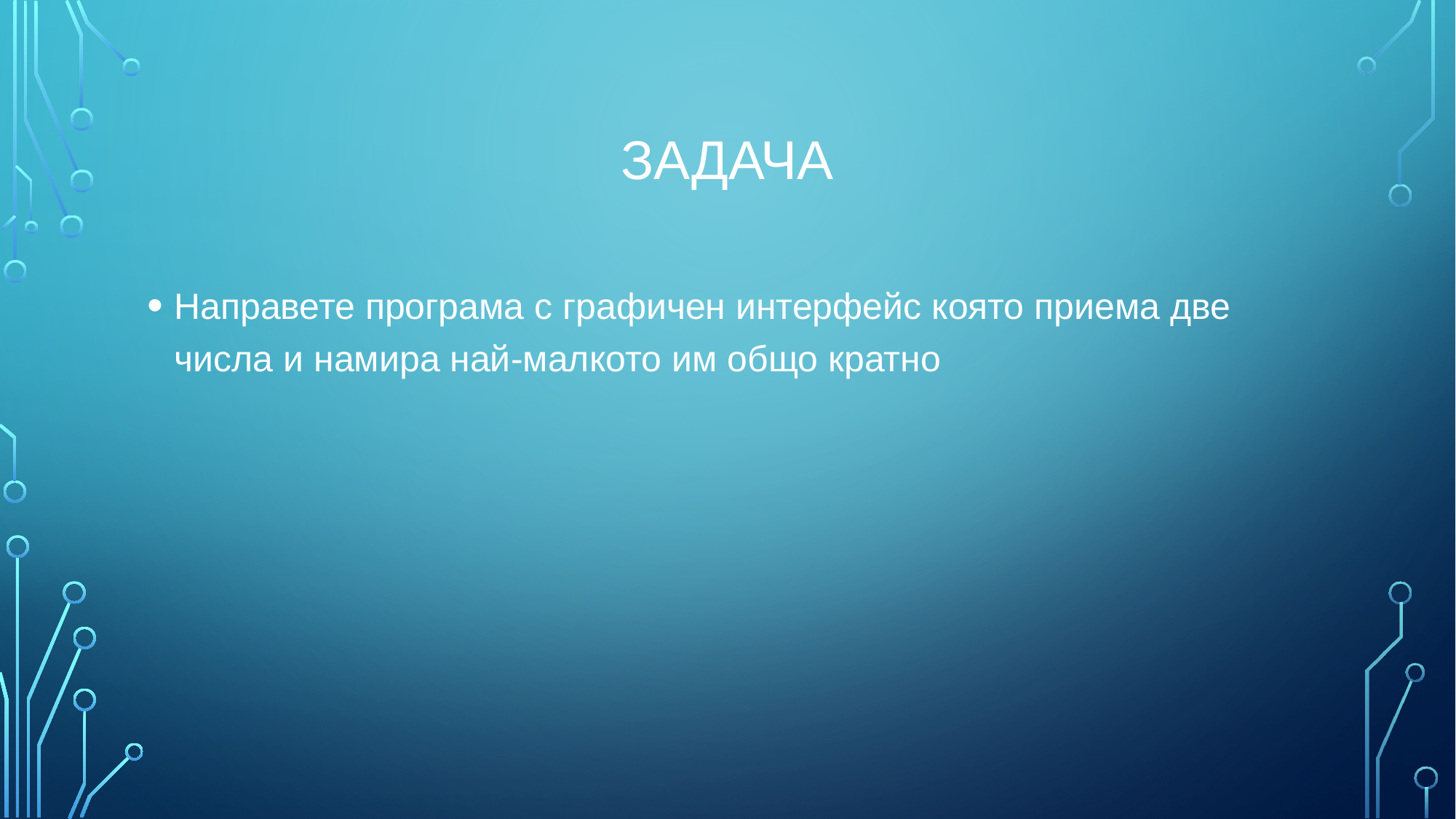

# Задача
Направете програма с графичен интерфейс която приема две числа и намира най-малкото им общо кратно